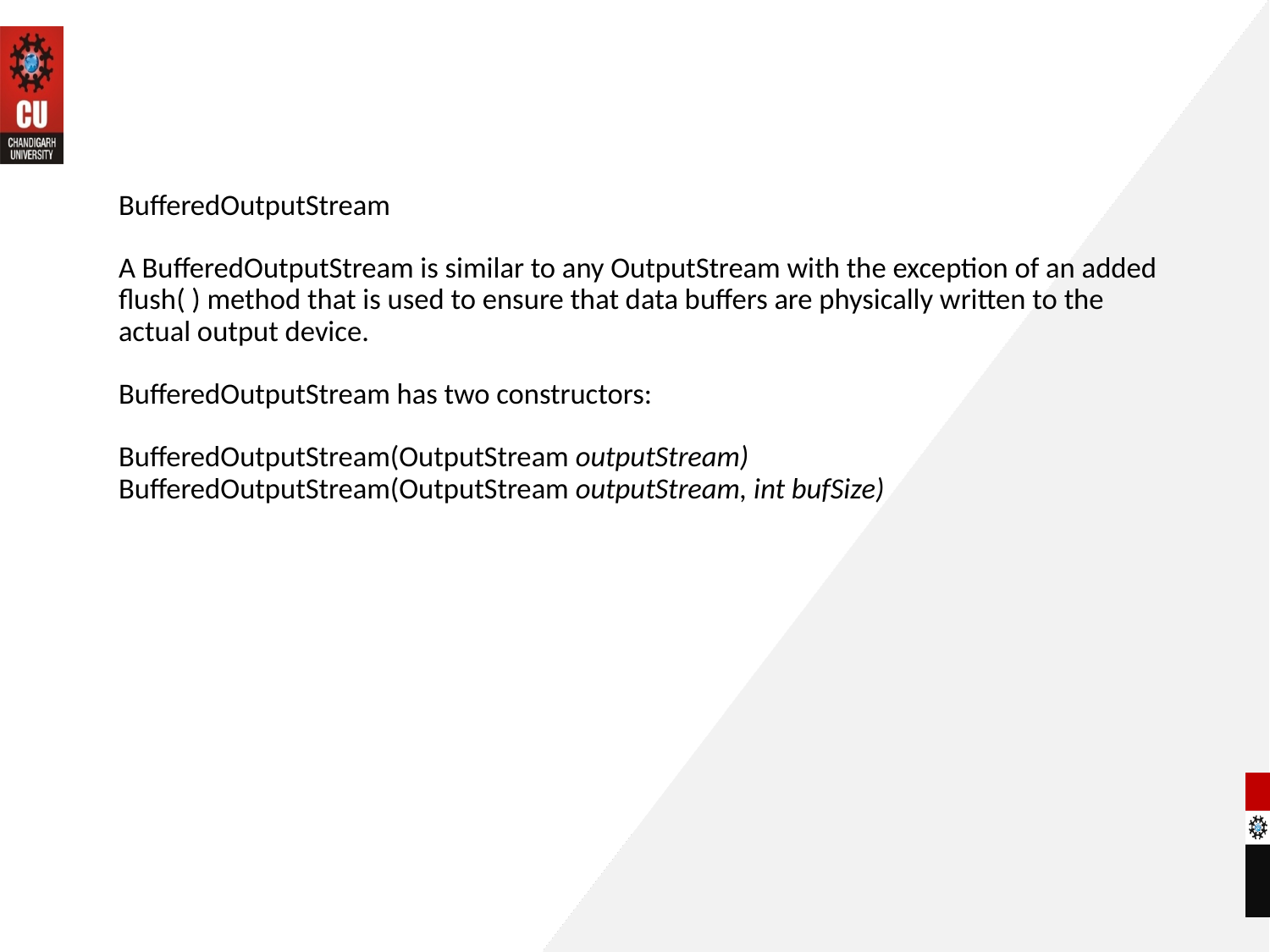

# BufferedOutputStream A BufferedOutputStream is similar to any OutputStream with the exception of an added flush( ) method that is used to ensure that data buffers are physically written to the actual output device. BufferedOutputStream has two constructors: BufferedOutputStream(OutputStream outputStream) BufferedOutputStream(OutputStream outputStream, int bufSize)